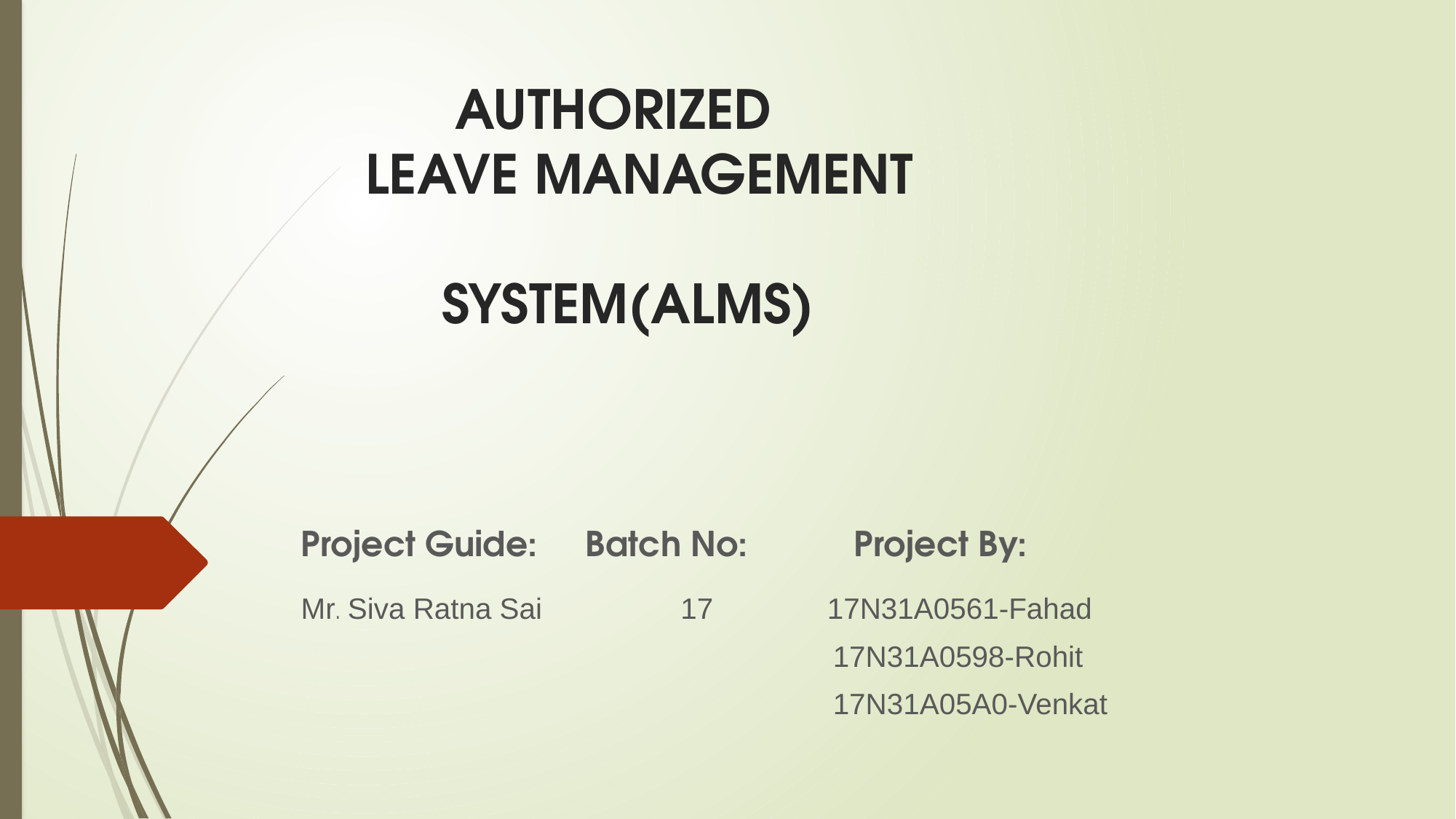

# AUTHORIZED LEAVE MANAGEMENT SYSTEM(ALMS)
Project Guide:     Batch No:           Project By:
Mr. Siva Ratna Sai                 17              17N31A0561-Fahad
                                                                 17N31A0598-Rohit
                                                                 17N31A05A0-Venkat